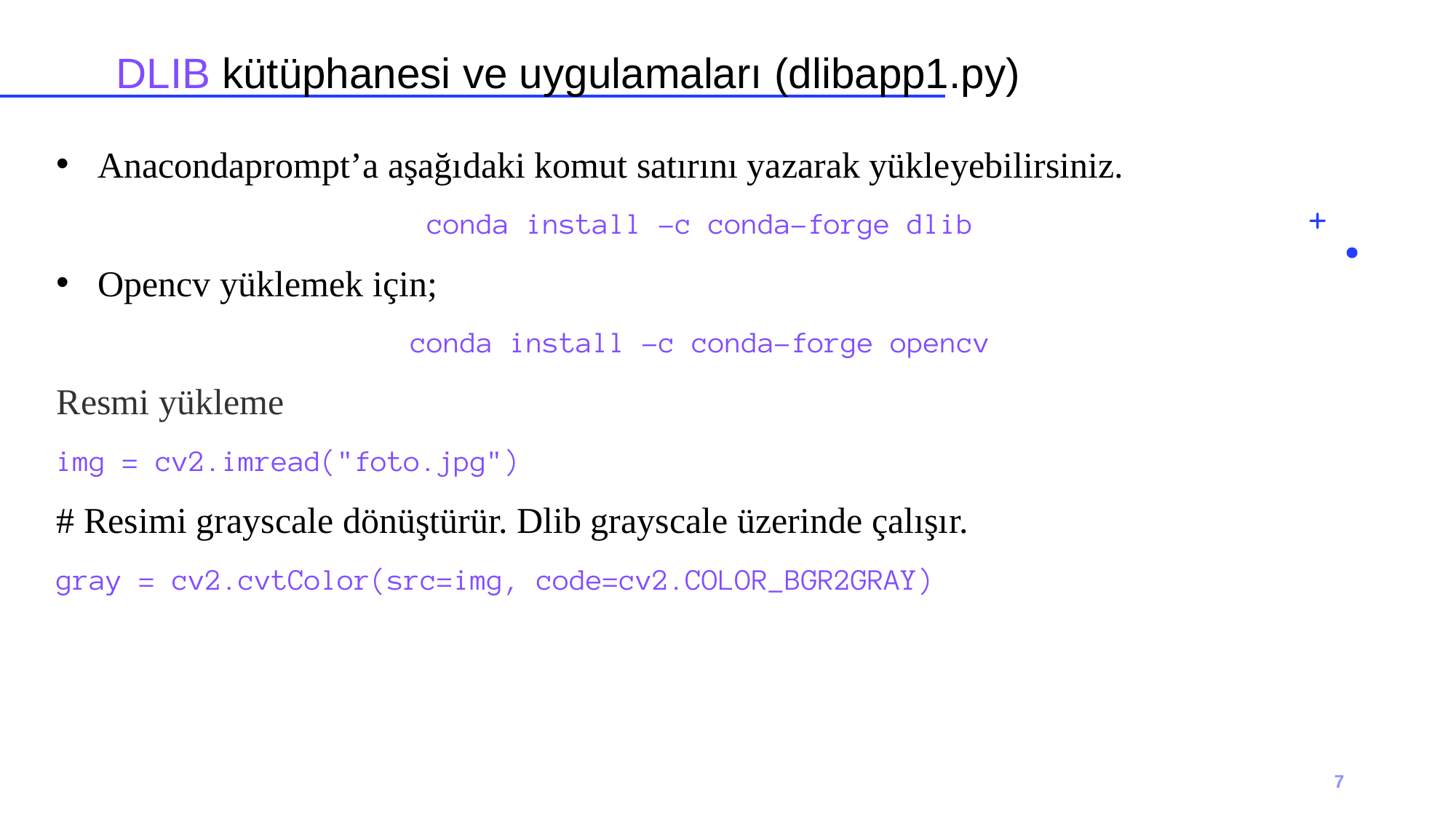

# DLIB kütüphanesi ve uygulamaları (dlibapp1.py)
Anacondaprompt’a aşağıdaki komut satırını yazarak yükleyebilirsiniz.
conda install -c conda-forge dlib
Opencv yüklemek için;
conda install -c conda-forge opencv
Resmi yükleme
img = cv2.imread("foto.jpg")
# Resimi grayscale dönüştürür. Dlib grayscale üzerinde çalışır.
gray = cv2.cvtColor(src=img, code=cv2.COLOR_BGR2GRAY)
7